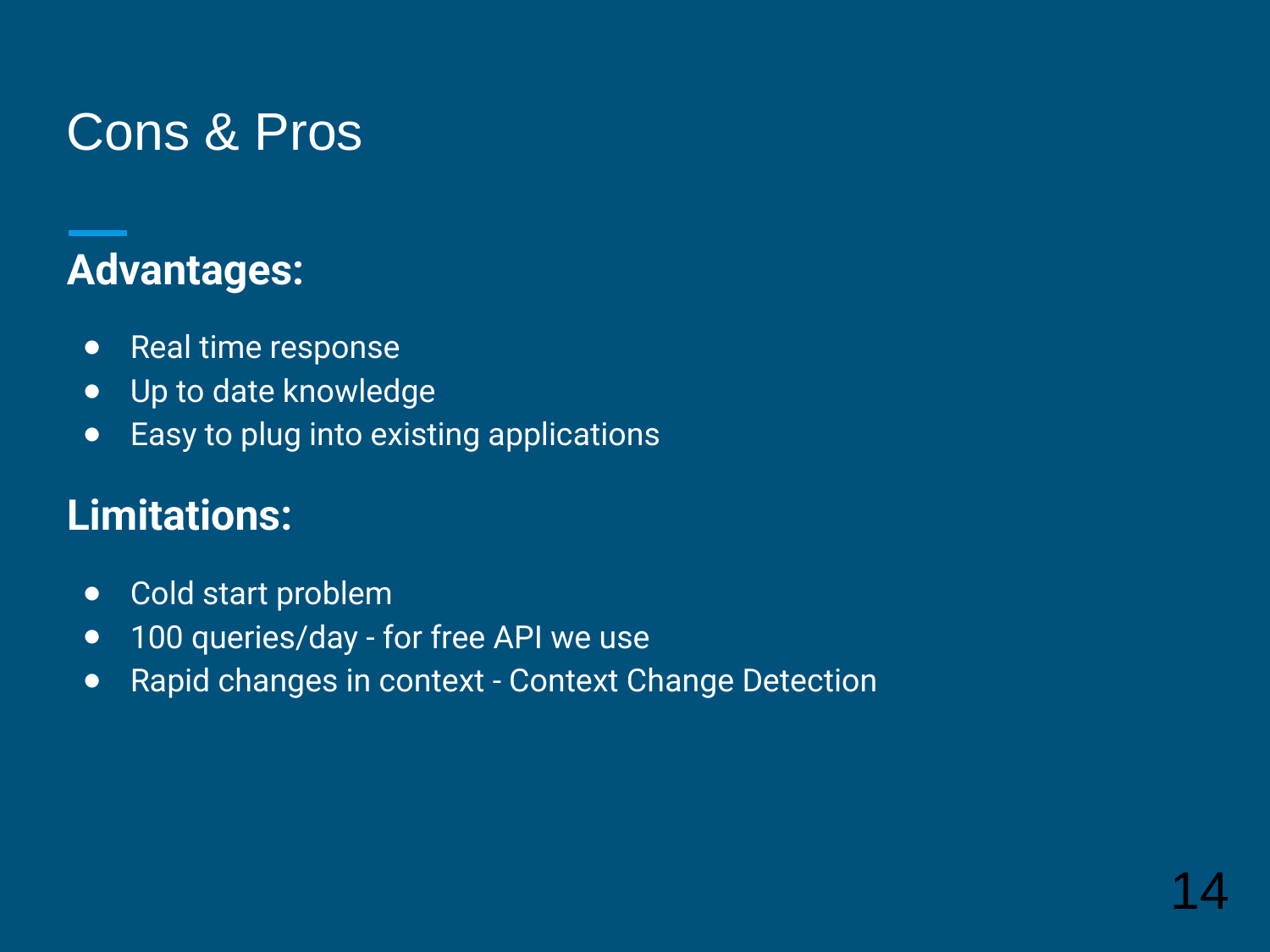

# Cons & Pros
Advantages:
Real time response
Up to date knowledge
Easy to plug into existing applications
Limitations:
Cold start problem
100 queries/day - for free API we use
Rapid changes in context - Context Change Detection

14